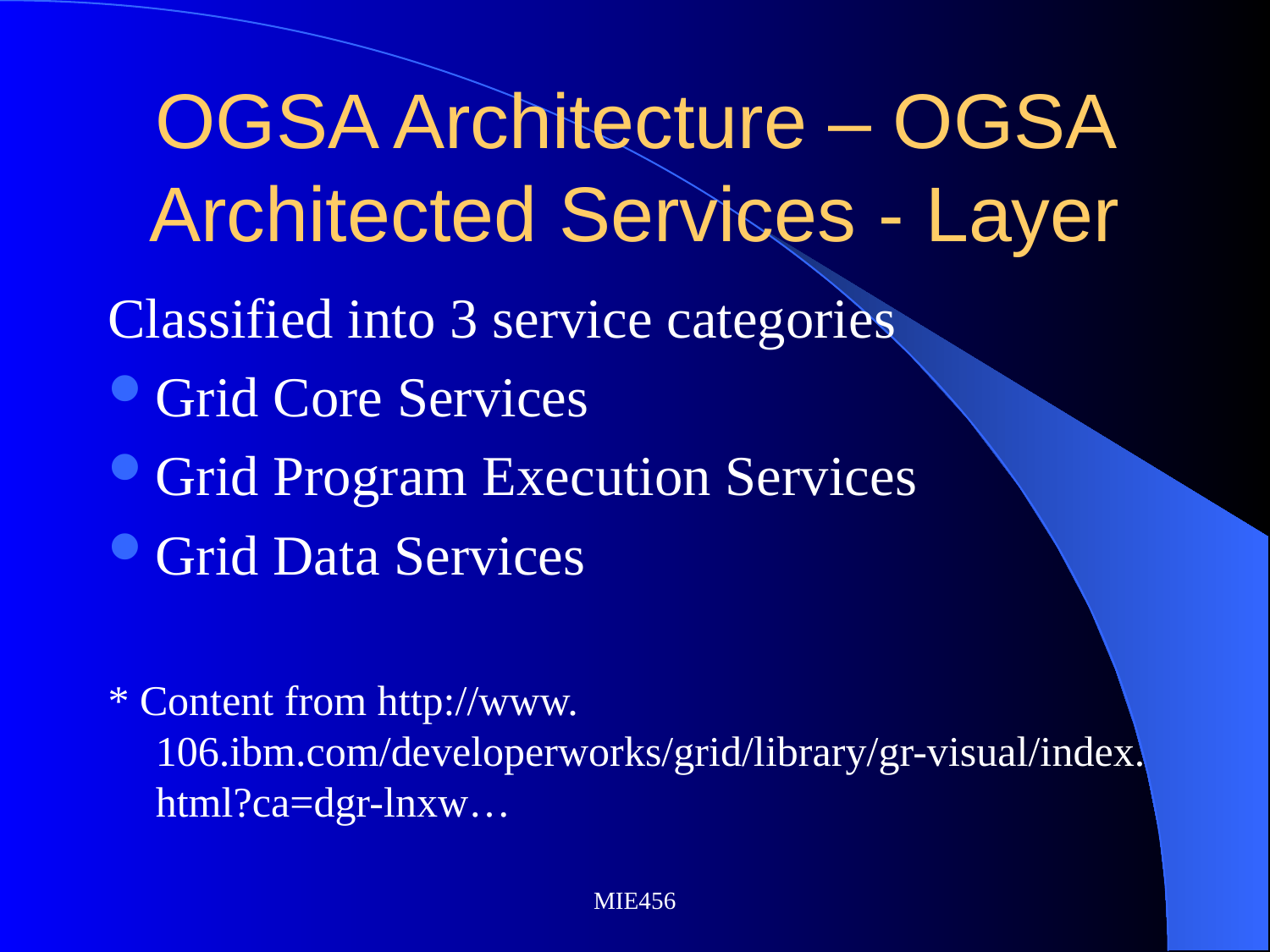

# OGSA Architecture – OGSA Architected Services - Layer
Classified into 3 service categories
Grid Core Services
Grid Program Execution Services
Grid Data Services

* Content from http://www. 106.ibm.com/developerworks/grid/library/gr-visual/index.html?ca=dgr-lnxw…

MIE456